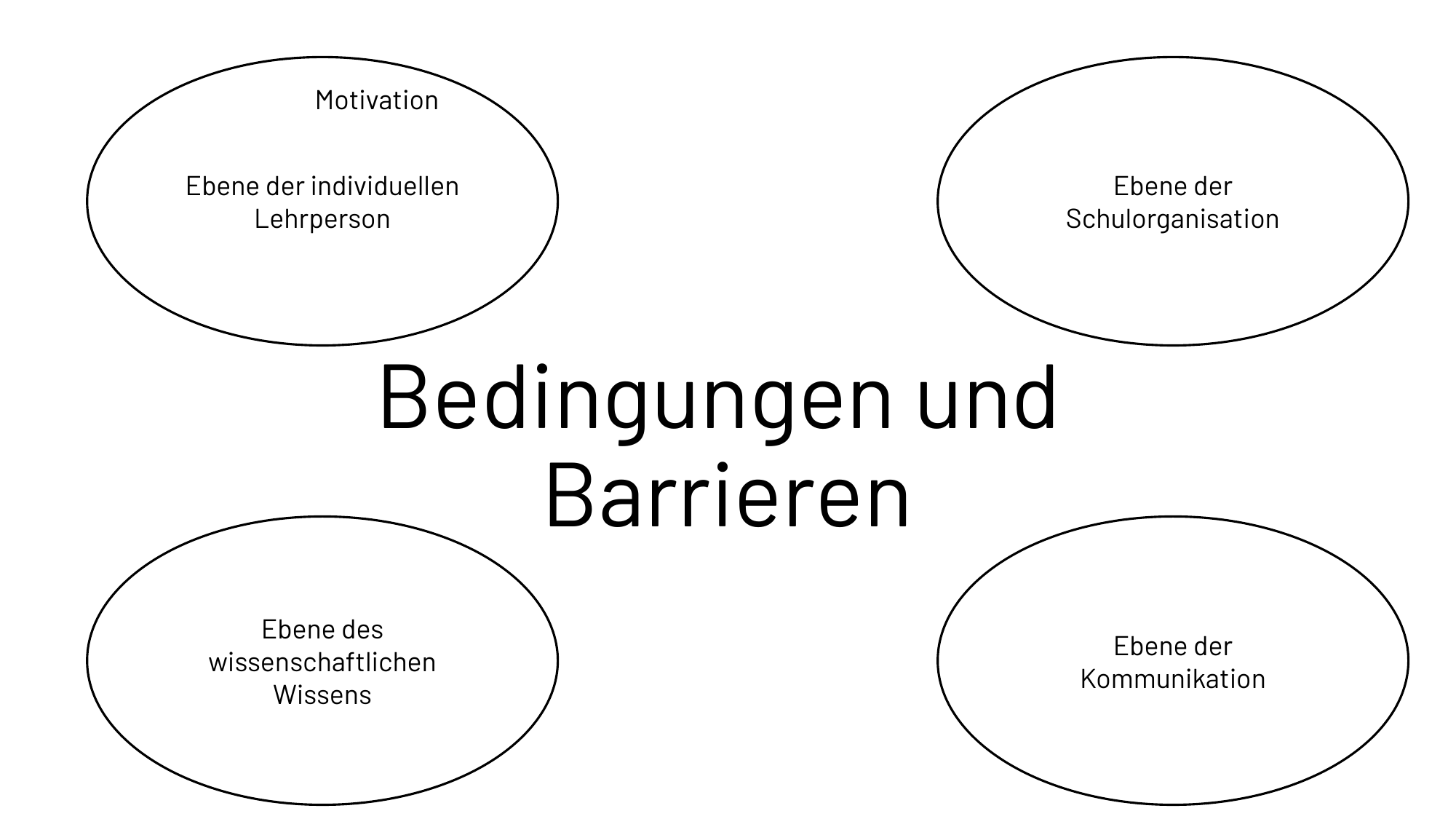

Ebene der individuellen Lehrperson
Ebene der Schulorganisation
Motivation
# Bedingungen und Barrieren
Ebene der Kommunikation
Ebene des wissenschaftlichen Wissens